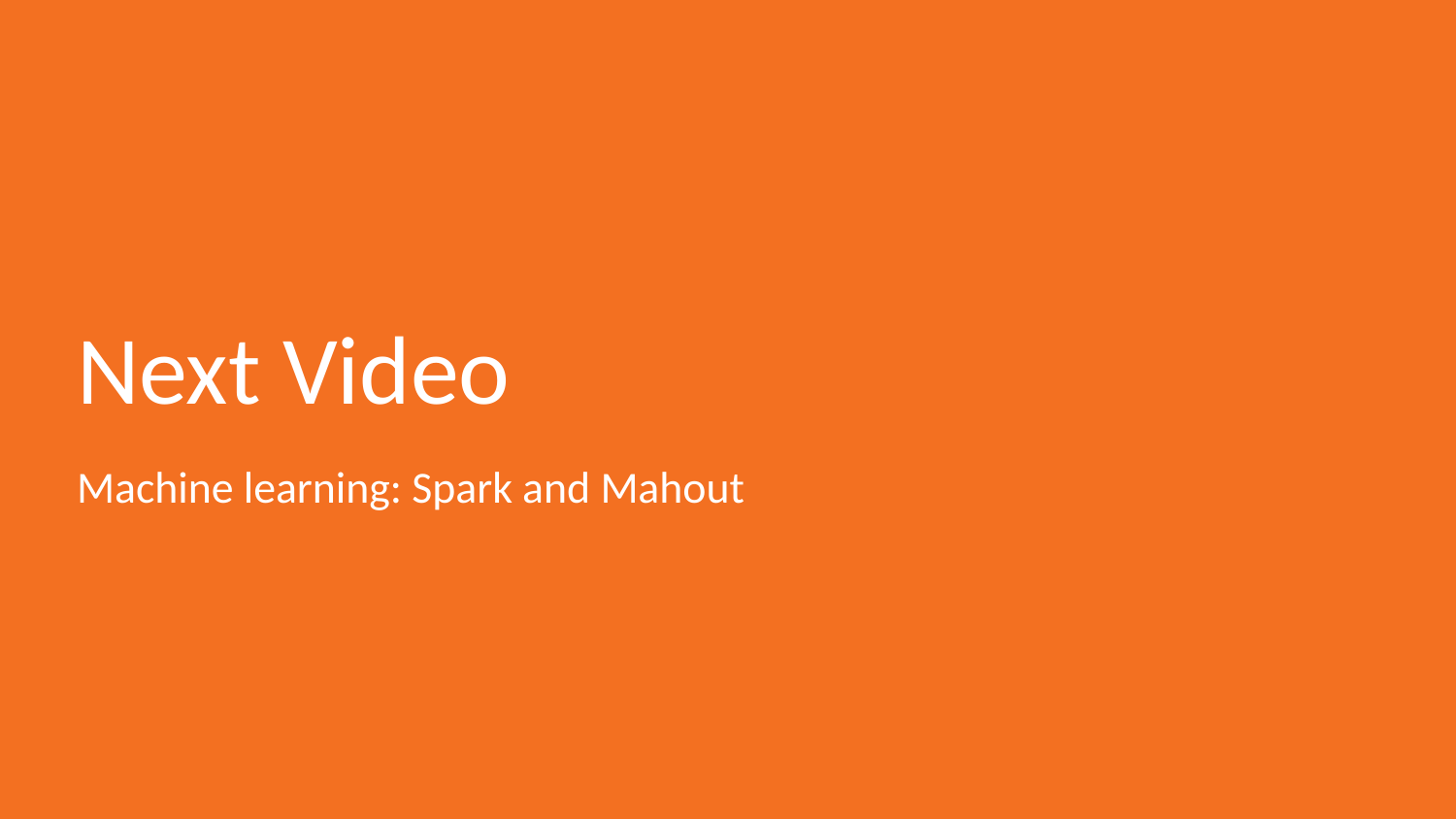

# Next Video
Machine learning: Spark and Mahout